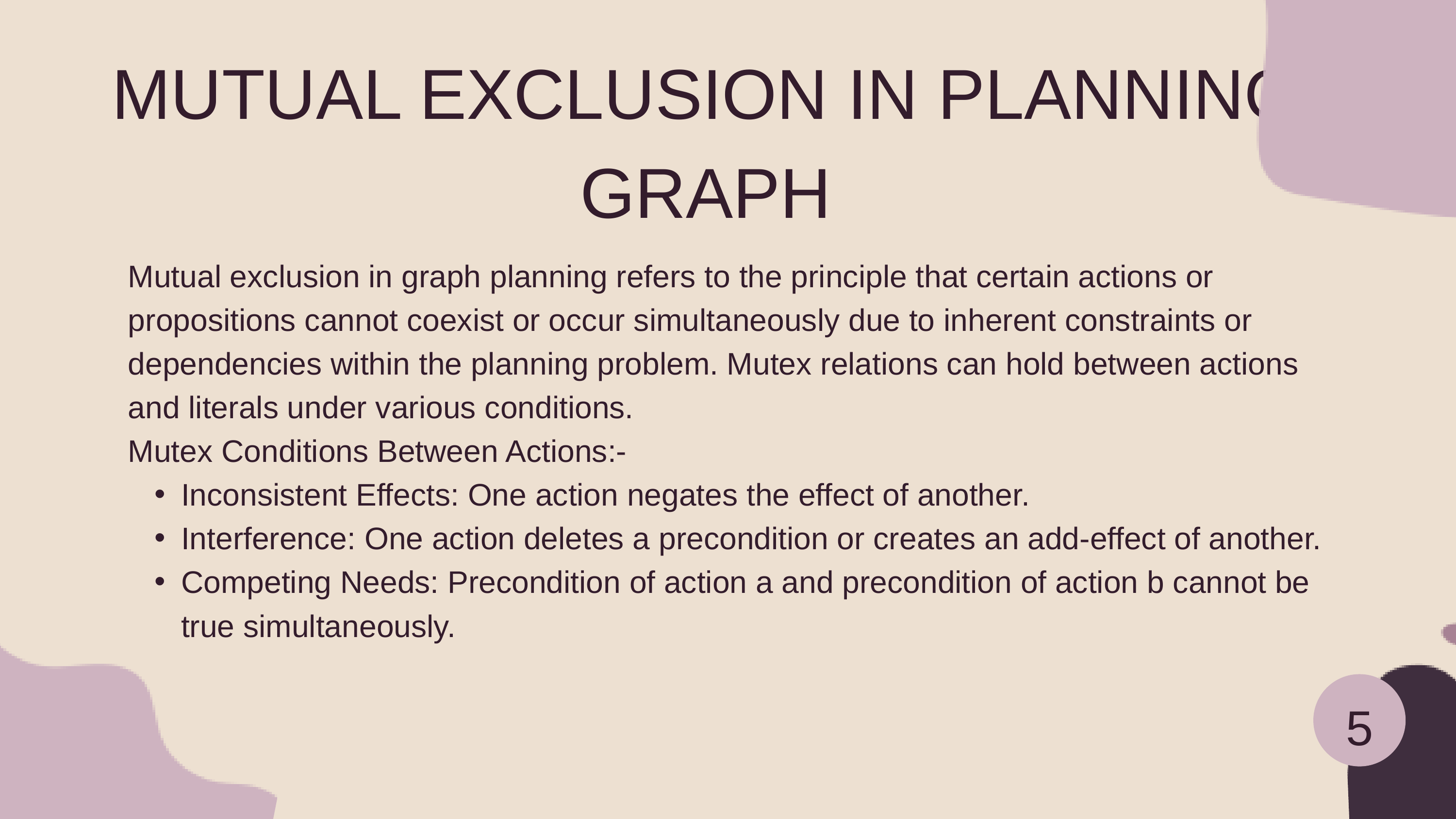

MUTUAL EXCLUSION IN PLANNING GRAPH

Mutual exclusion in graph planning refers to the principle that certain actions or propositions cannot coexist or occur simultaneously due to inherent constraints or dependencies within the planning problem. Mutex relations can hold between actions and literals under various conditions.
Mutex Conditions Between Actions:-
Inconsistent Effects: One action negates the effect of another.
Interference: One action deletes a precondition or creates an add-effect of another.
Competing Needs: Precondition of action a and precondition of action b cannot be true simultaneously.

5